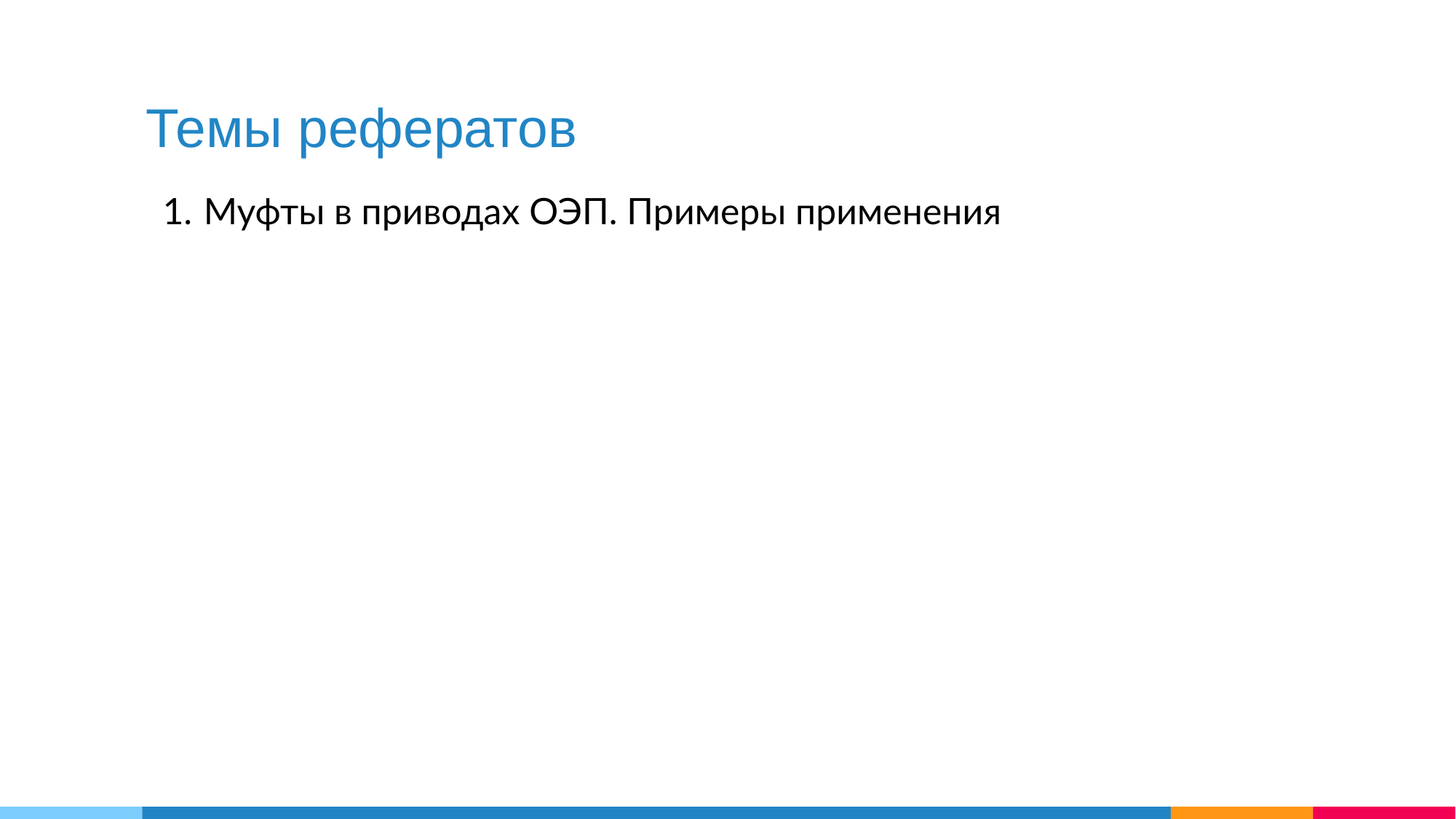

Темы рефератов
Муфты в приводах ОЭП. Примеры применения